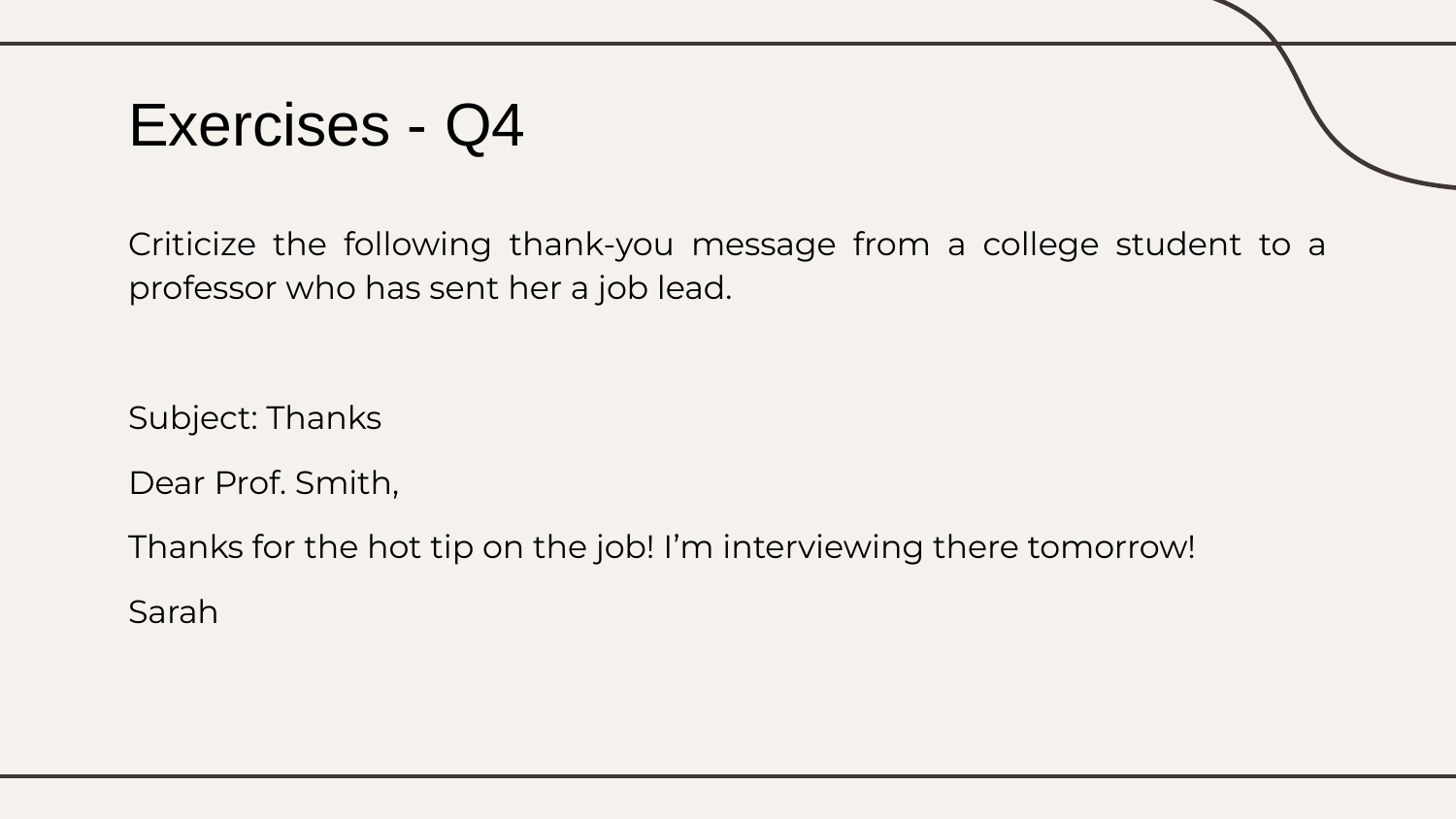

# Exercises - Q4
Criticize the following thank-you message from a college student to a professor who has sent her a job lead.

Subject: Thanks
Dear Prof. Smith,
Thanks for the hot tip on the job! I’m interviewing there tomorrow!
Sarah